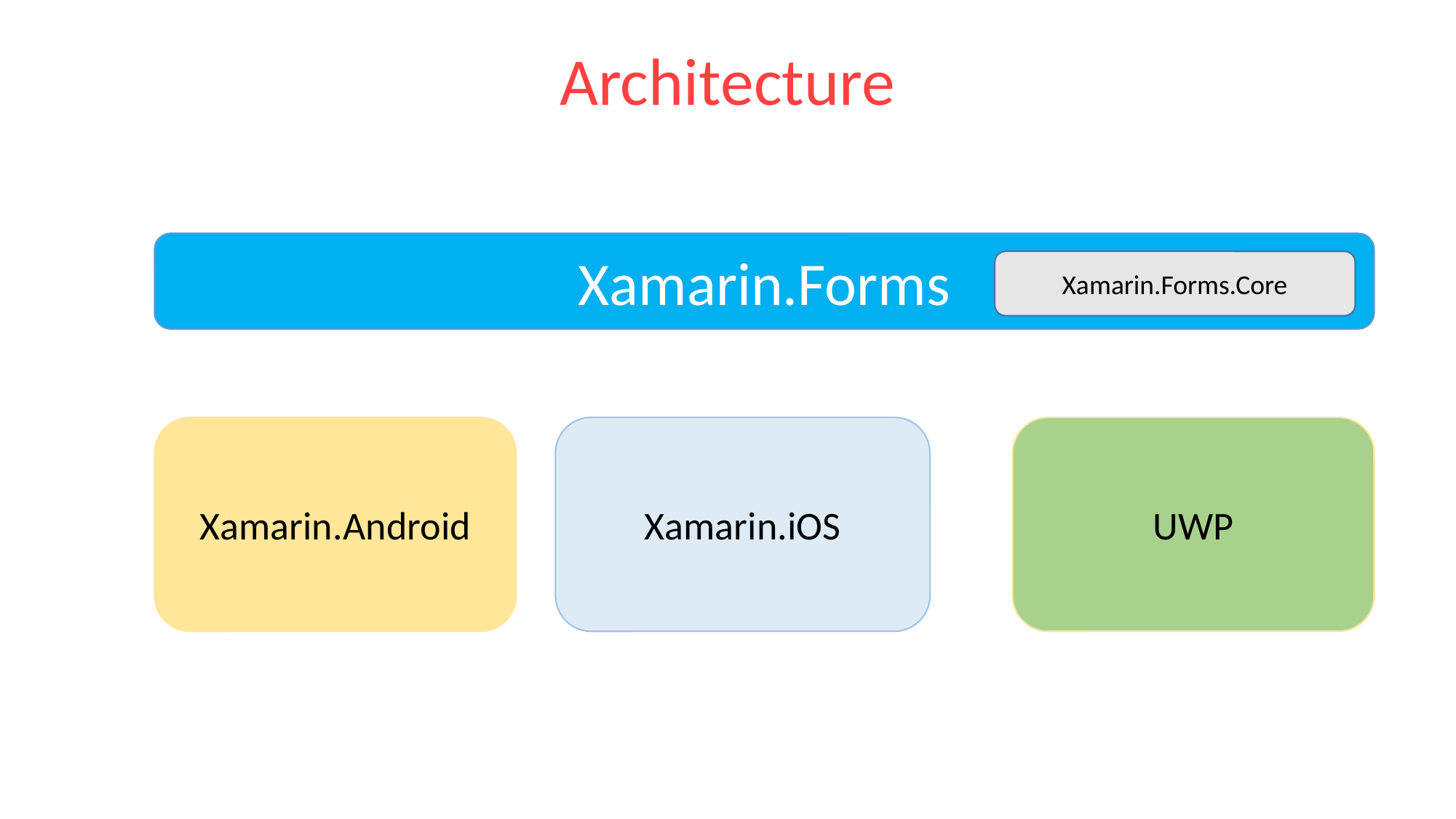

# Architecture
Xamarin.Forms
Xamarin.Forms.Core
Xamarin.Android
Xamarin.iOS
UWP